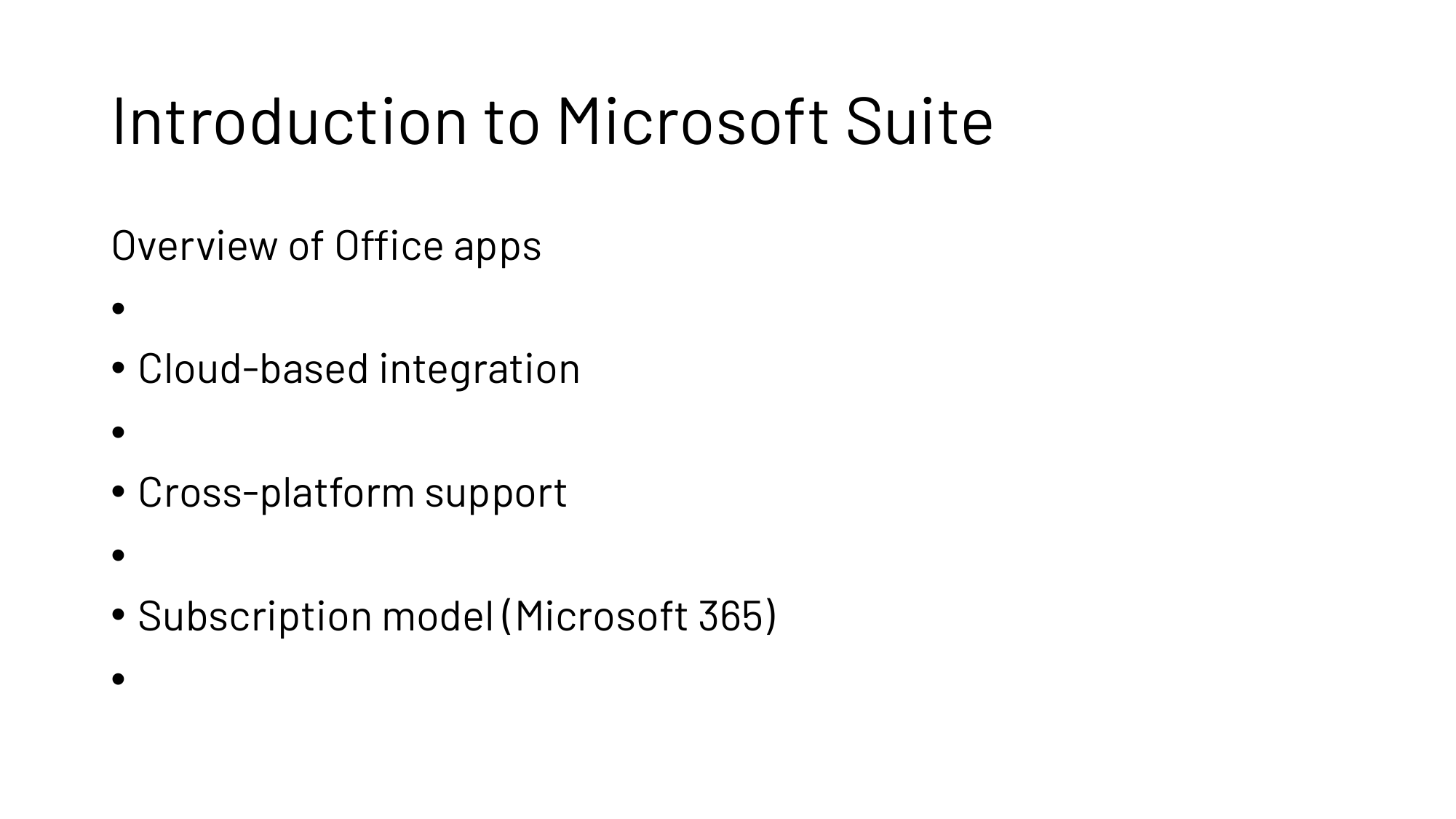

# Introduction to Microsoft Suite
Overview of Office apps

Cloud-based integration

Cross-platform support

Subscription model (Microsoft 365)